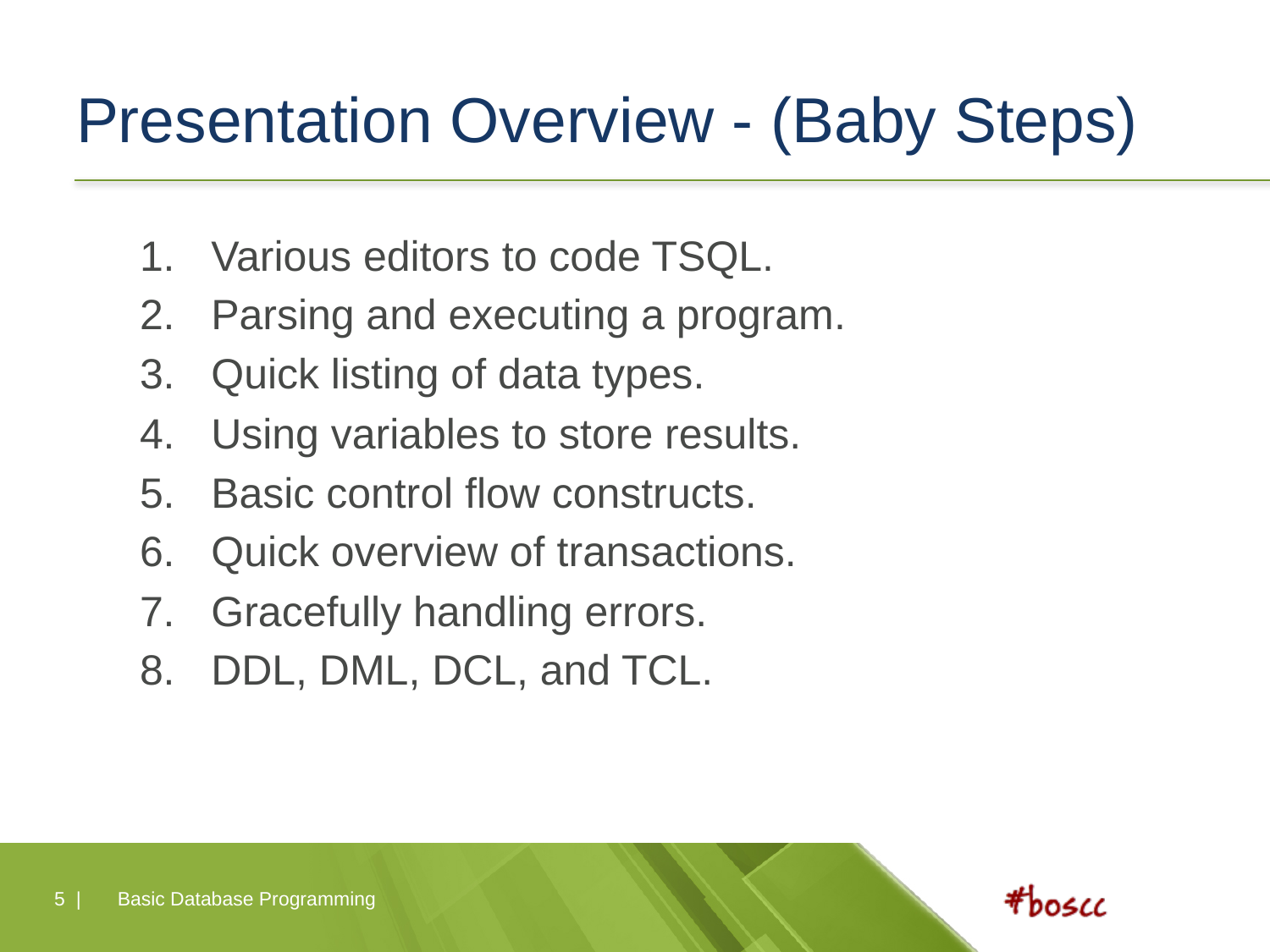

# Presentation Overview - (Baby Steps)
Various editors to code TSQL.
Parsing and executing a program.
Quick listing of data types.
Using variables to store results.
Basic control flow constructs.
Quick overview of transactions.
Gracefully handling errors.
DDL, DML, DCL, and TCL.
5  |
Basic Database Programming